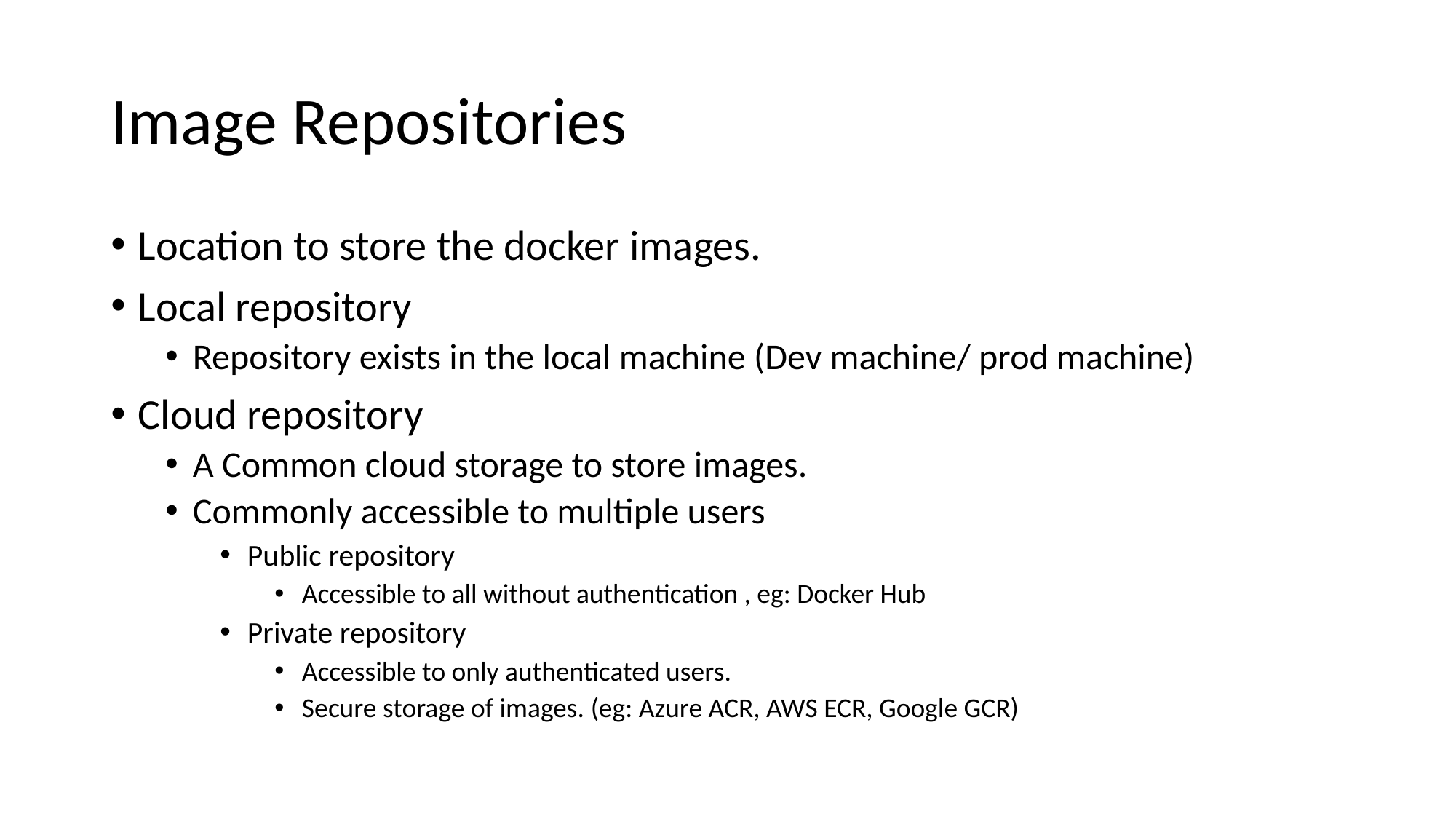

# Image Repositories
Location to store the docker images.
Local repository
Repository exists in the local machine (Dev machine/ prod machine)
Cloud repository
A Common cloud storage to store images.
Commonly accessible to multiple users
Public repository
Accessible to all without authentication , eg: Docker Hub
Private repository
Accessible to only authenticated users.
Secure storage of images. (eg: Azure ACR, AWS ECR, Google GCR)